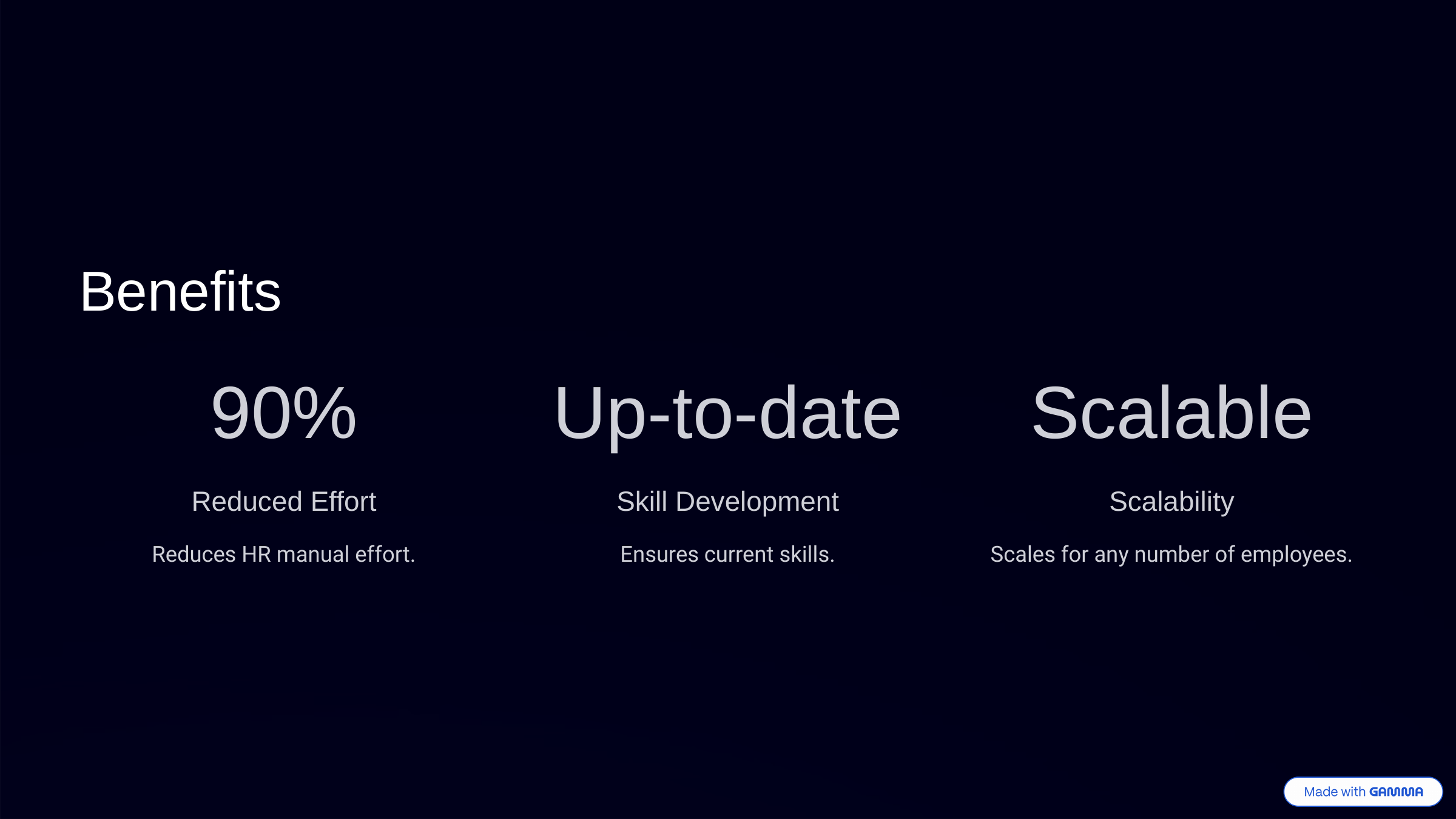

Benefits
90%
Up-to-date
Scalable
Reduced Effort
Skill Development
Scalability
Reduces HR manual effort.
Ensures current skills.
Scales for any number of employees.